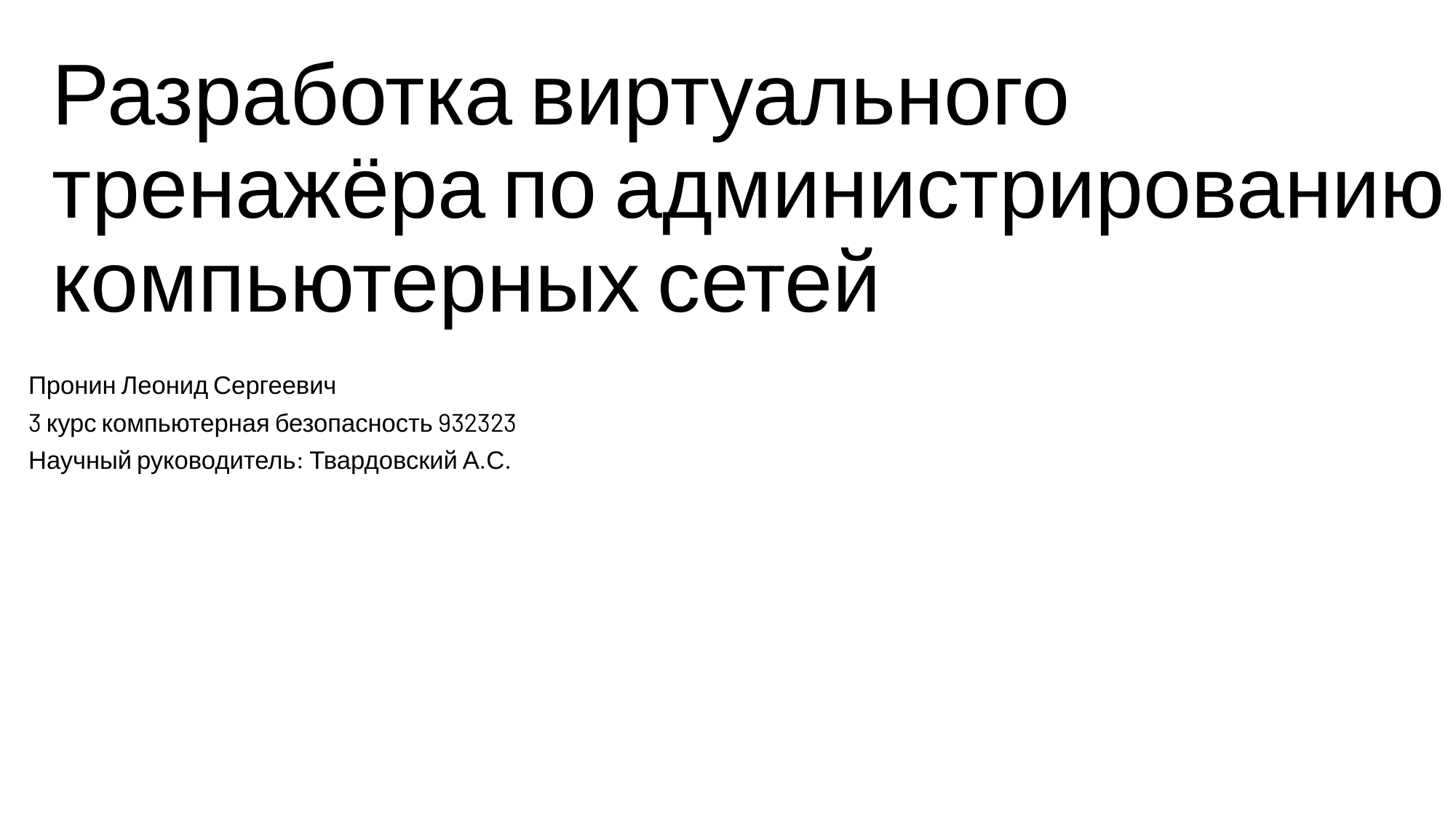

# Разработка виртуального тренажёра по администрированию компьютерных сетей
Пронин Леонид Сергеевич
3 курс компьютерная безопасность 932323
Научный руководитель: Твардовский А.С.